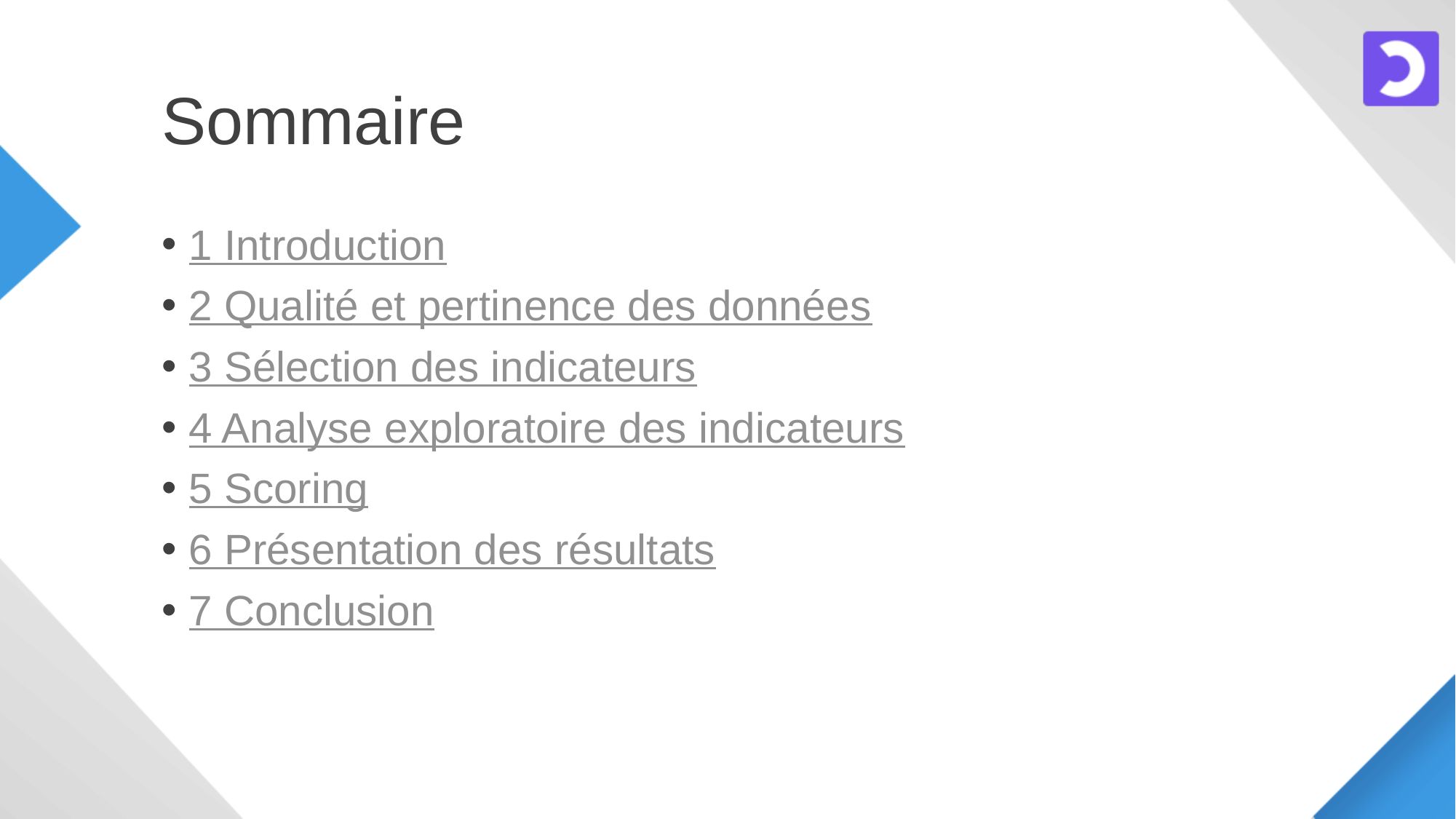

# Sommaire
1 Introduction
2 Qualité et pertinence des données
3 Sélection des indicateurs
4 Analyse exploratoire des indicateurs
5 Scoring
6 Présentation des résultats
7 Conclusion